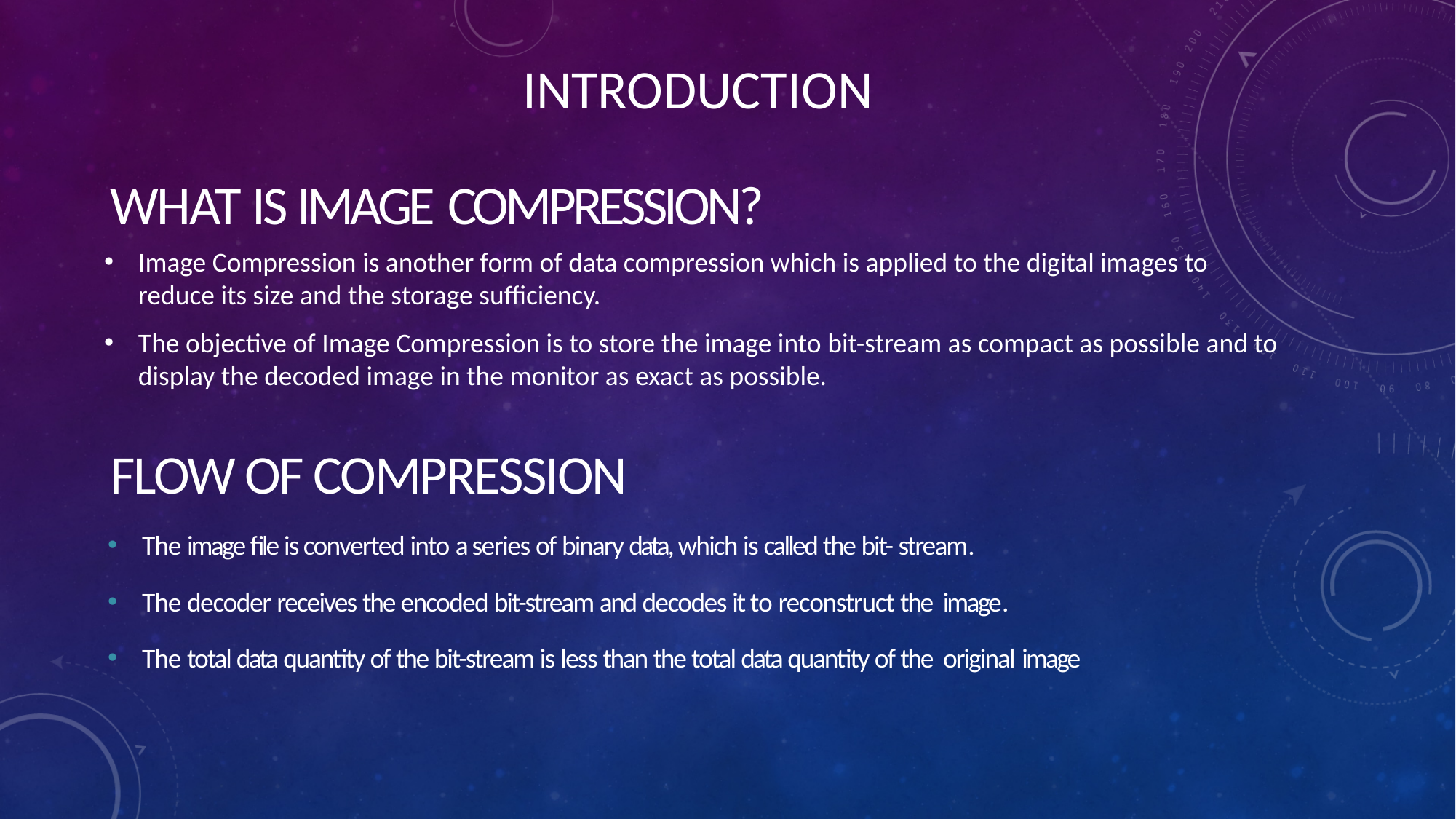

# INTRODUCTION
Image Compression is another form of data compression which is applied to the digital images to reduce its size and the storage sufficiency.
The objective of Image Compression is to store the image into bit-stream as compact as possible and to display the decoded image in the monitor as exact as possible.

What is Image Compression?
The image file is converted into a series of binary data, which is called the bit- stream.
The decoder receives the encoded bit-stream and decodes it to reconstruct the  image.
The total data quantity of the bit-stream is less than the total data quantity of the  original image

Flow of Compression